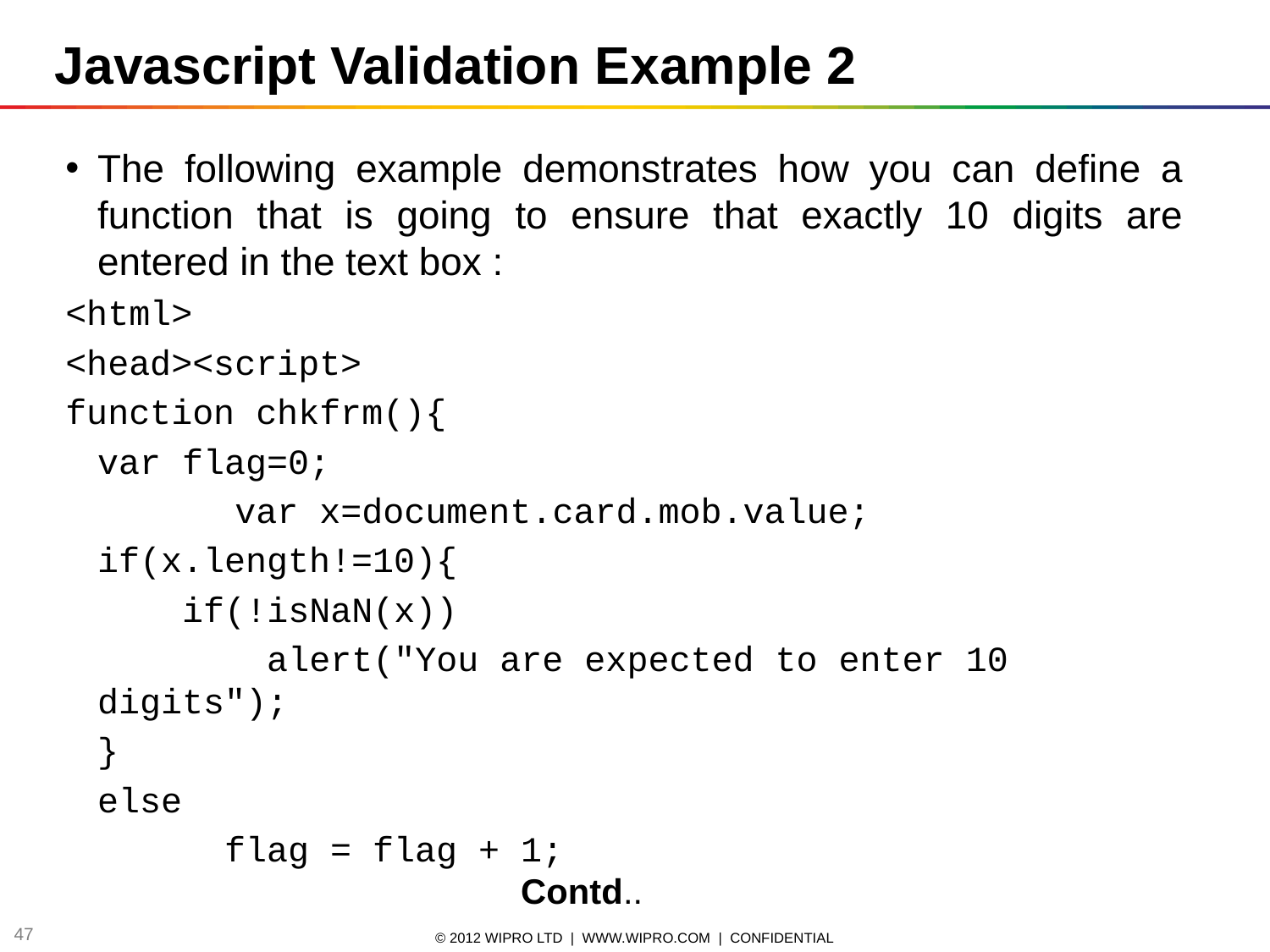

Javascript Validation Example 2
The following example demonstrates how you can define a function that is going to ensure that exactly 10 digits are entered in the text box :
<html>
<head><script>
function chkfrm(){
	var flag=0;
        var x=document.card.mob.value;
	if(x.length!=10){
	    if(!isNaN(x))
	        alert("You are expected to enter 10 digits");
	}
	else
		flag = flag + 1;							        Contd..